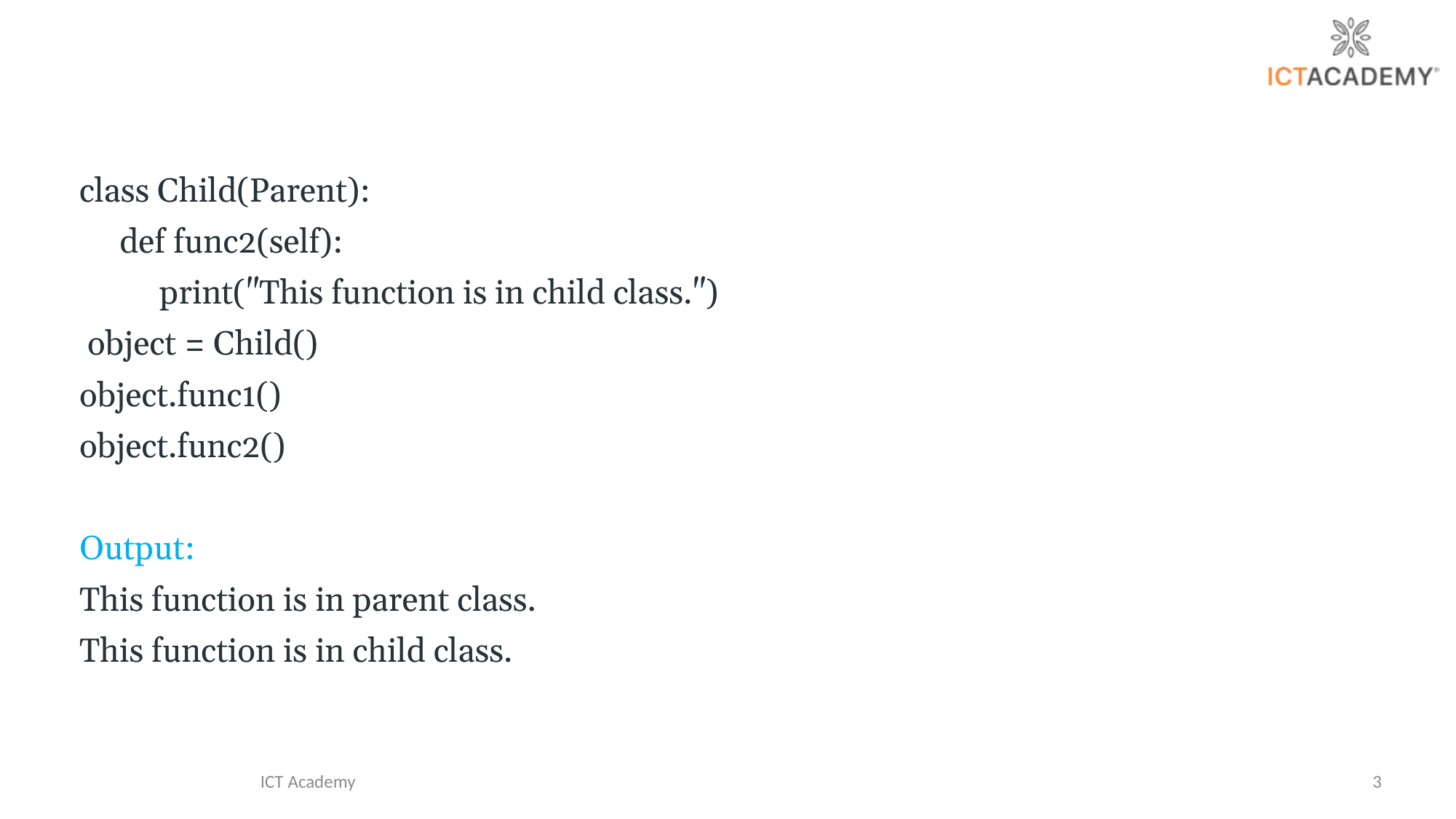

class Child(Parent):
     def func2(self):
          print("This function is in child class.")
 object = Child()
object.func1()
object.func2()

Output:
This function is in parent class.
This function is in child class.

ICT Academy
3